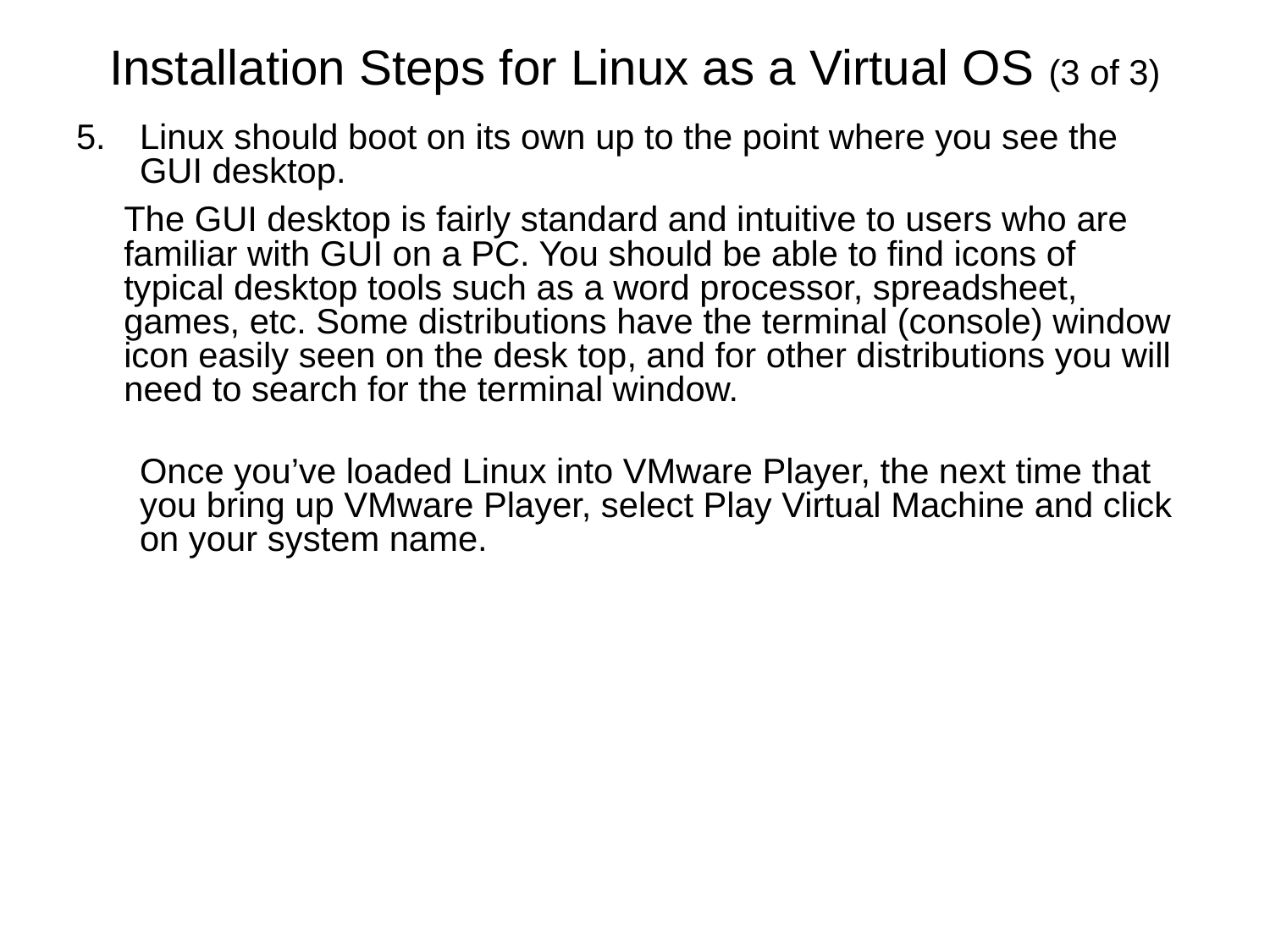

# Installation Steps for Linux as a Virtual OS (3 of 3)
Linux should boot on its own up to the point where you see the GUI desktop.
	The GUI desktop is fairly standard and intuitive to users who are familiar with GUI on a PC. You should be able to find icons of typical desktop tools such as a word processor, spreadsheet, games, etc. Some distributions have the terminal (console) window icon easily seen on the desk top, and for other distributions you will need to search for the terminal window.

	Once you’ve loaded Linux into VMware Player, the next time that you bring up VMware Player, select Play Virtual Machine and click on your system name.